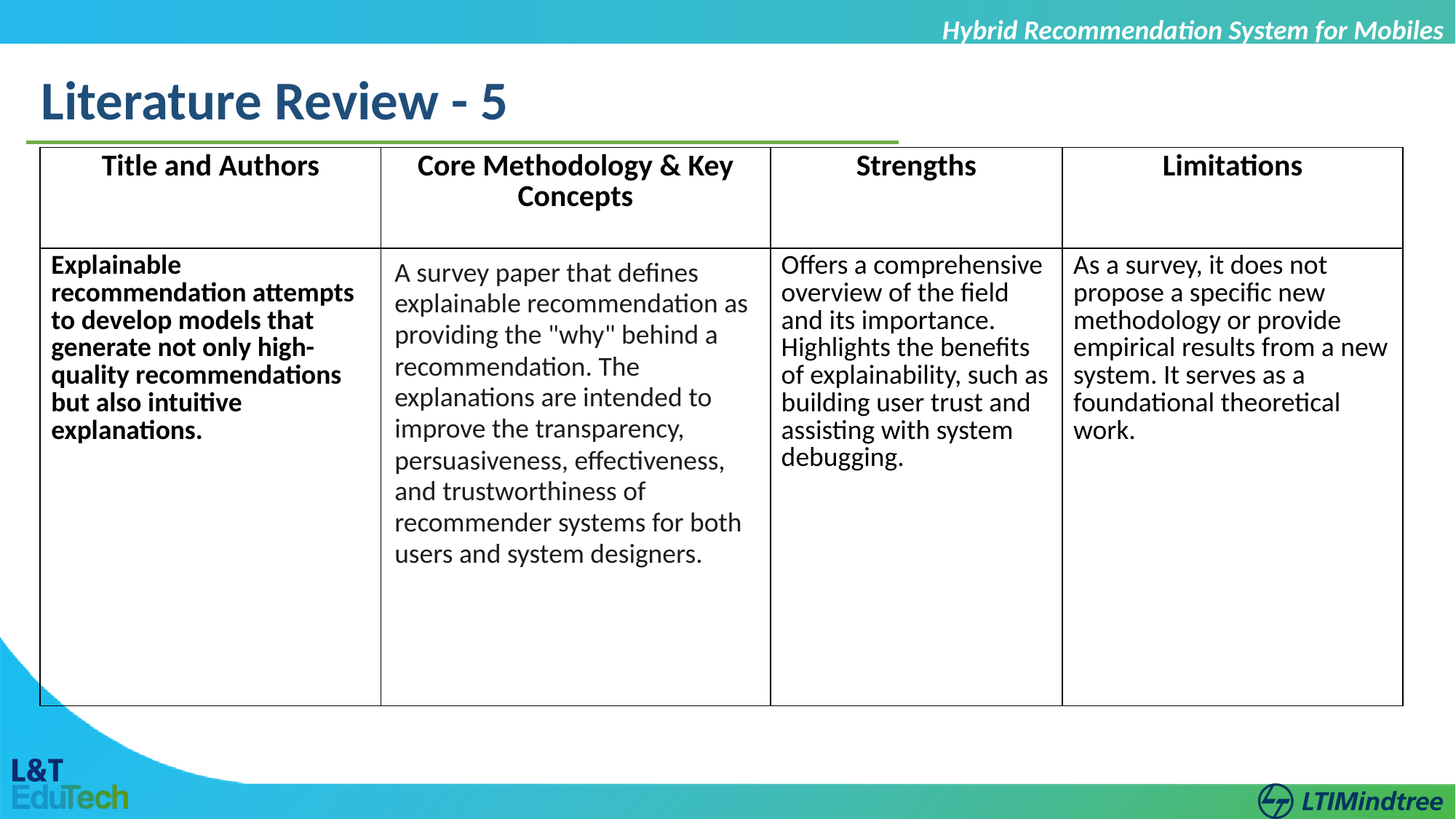

Hybrid Recommendation System for Mobiles

Literature Review - 5
| Title and Authors | Core Methodology & Key Concepts | Strengths | Limitations |
| --- | --- | --- | --- |
| Explainable recommendation attempts to develop models that generate not only high-quality recommendations but also intuitive explanations. | A survey paper that defines explainable recommendation as providing the "why" behind a recommendation. The explanations are intended to improve the transparency, persuasiveness, effectiveness, and trustworthiness of recommender systems for both users and system designers. | Offers a comprehensive overview of the field and its importance. Highlights the benefits of explainability, such as building user trust and assisting with system debugging. | As a survey, it does not propose a specific new methodology or provide empirical results from a new system. It serves as a foundational theoretical work. |